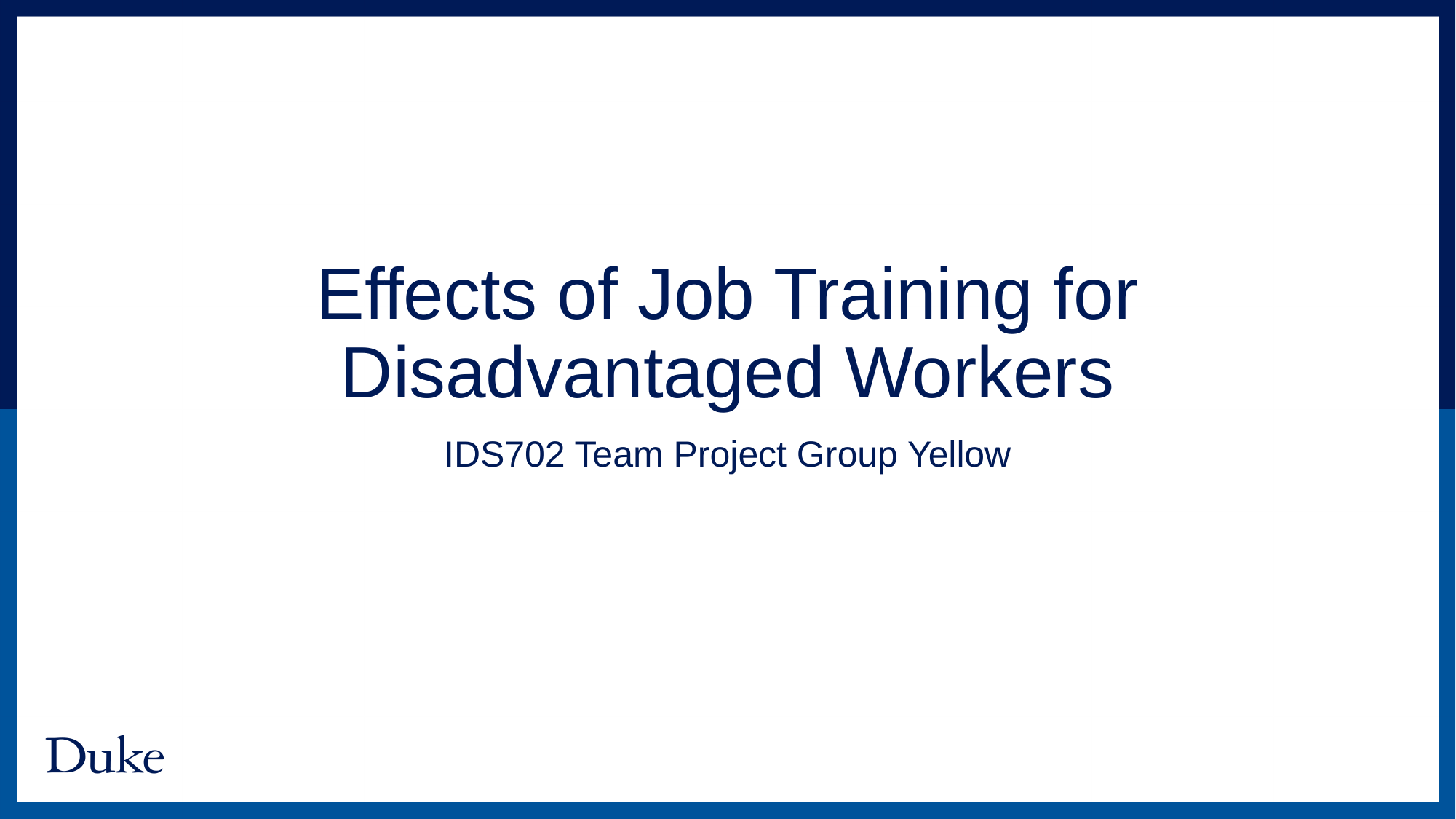

# Effects of Job Training for Disadvantaged Workers
IDS702 Team Project Group Yellow